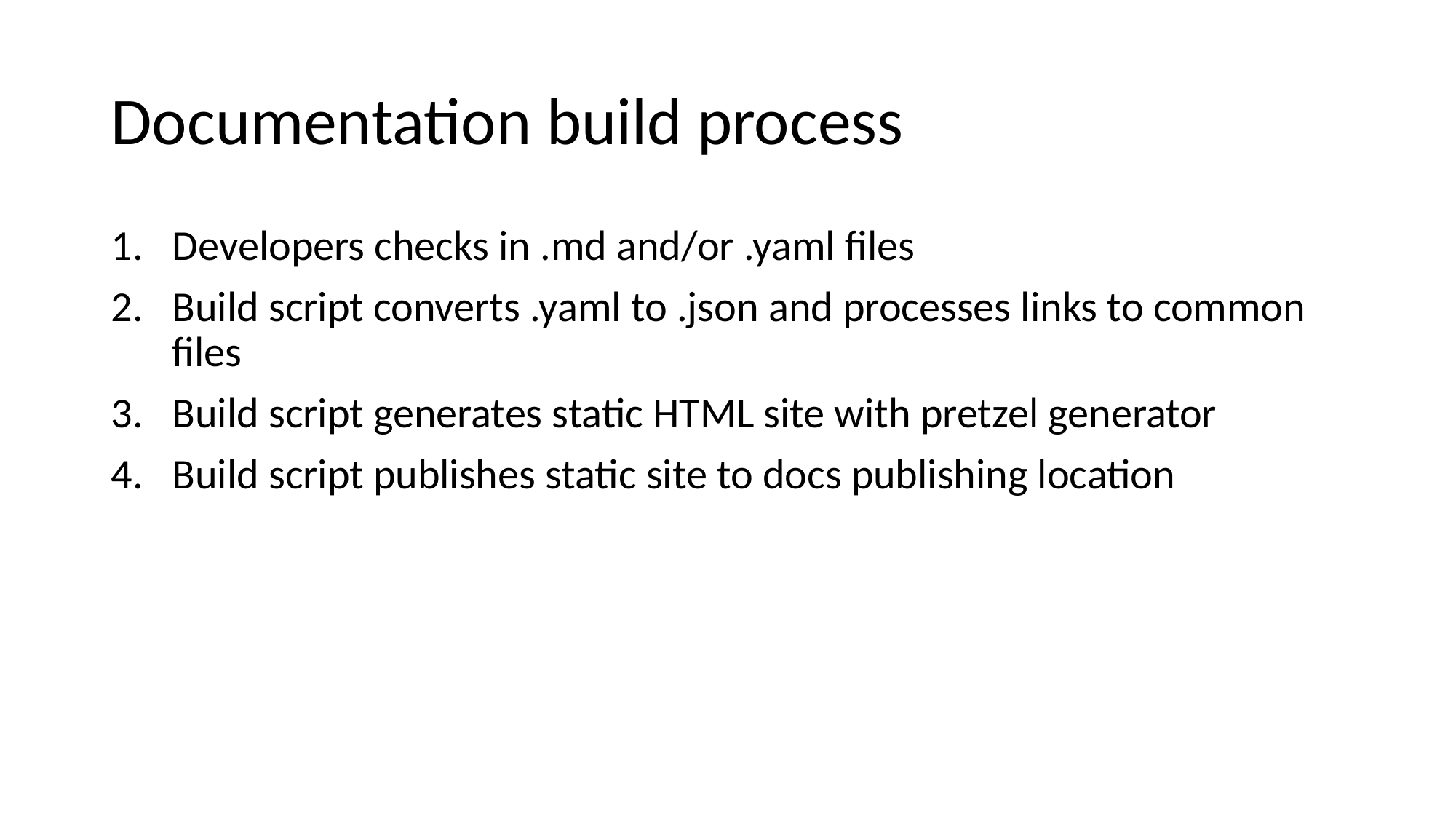

# Documentation build process
Developers checks in .md and/or .yaml files
Build script converts .yaml to .json and processes links to common files
Build script generates static HTML site with pretzel generator
Build script publishes static site to docs publishing location